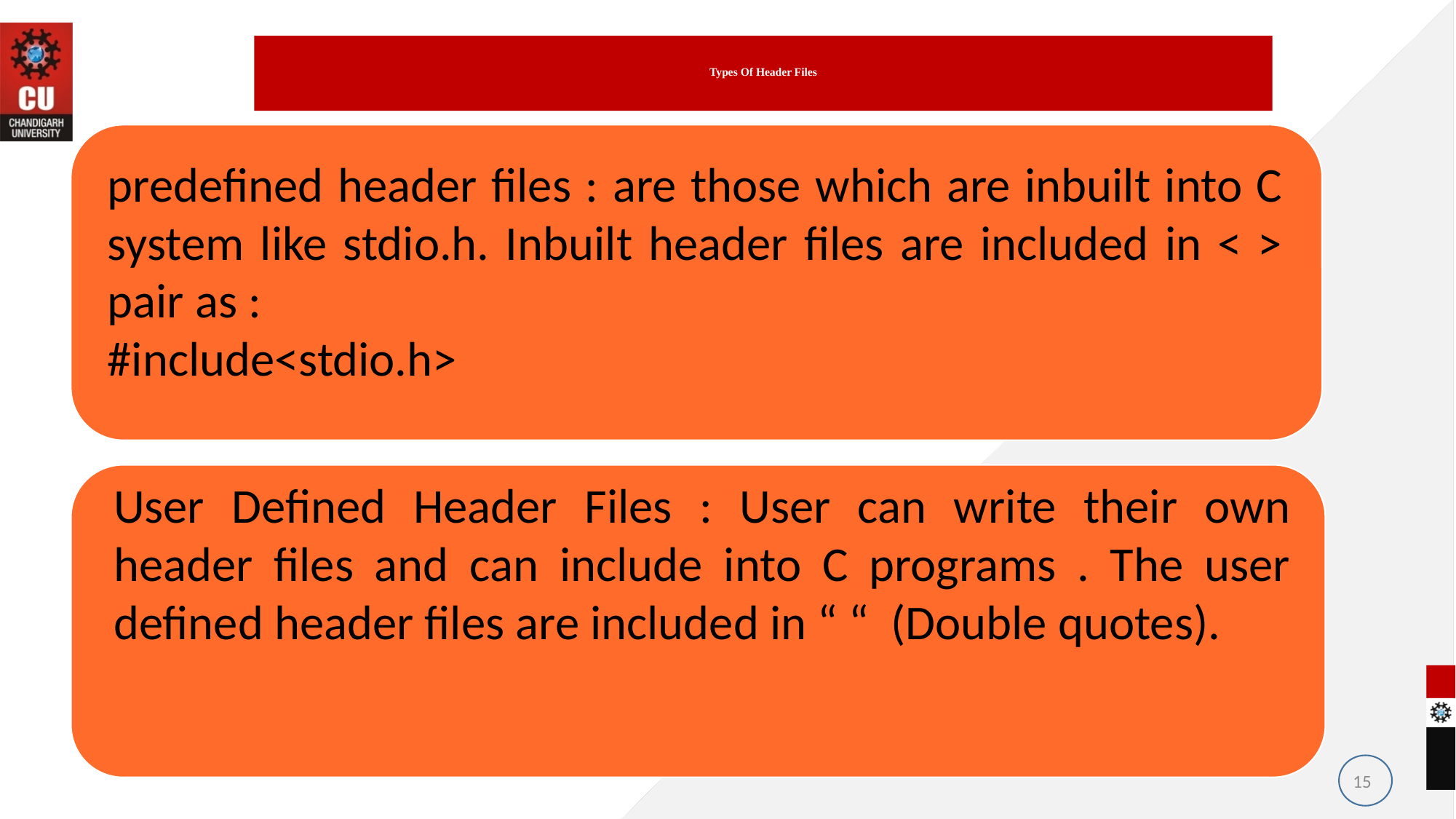

# Types Of Header Files

predefined header files : are those which are inbuilt into C system like stdio.h. Inbuilt header files are included in < > pair as :
#include<stdio.h>

User Defined Header Files : User can write their own header files and can include into C programs . The user defined header files are included in “ “  (Double quotes).

15